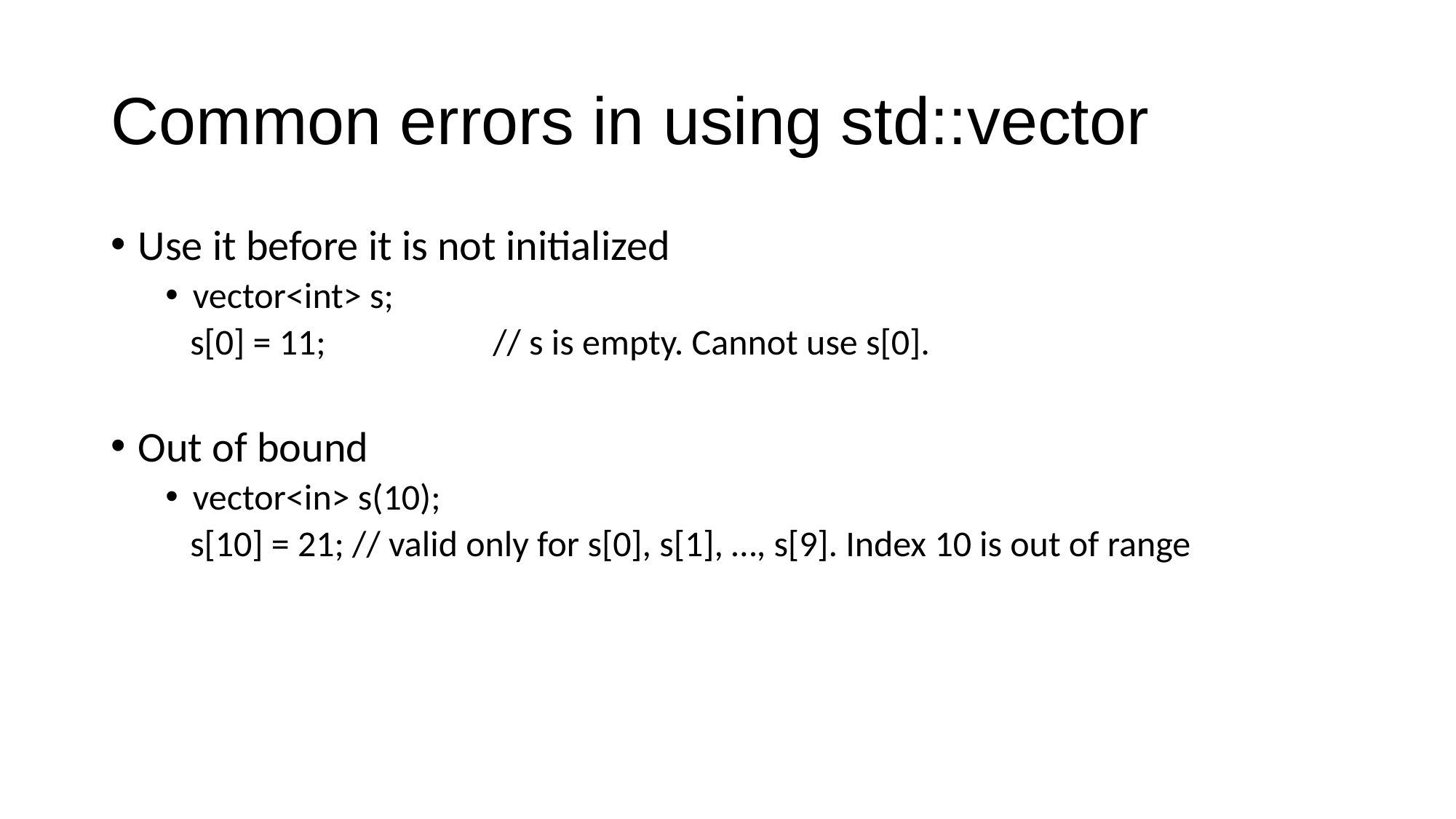

# Common errors in using std::vector
Use it before it is not initialized
vector<int> s;
   s[0] = 11;		// s is empty. Cannot use s[0].

Out of bound
vector<in> s(10);
   s[10] = 21; // valid only for s[0], s[1], …, s[9]. Index 10 is out of range